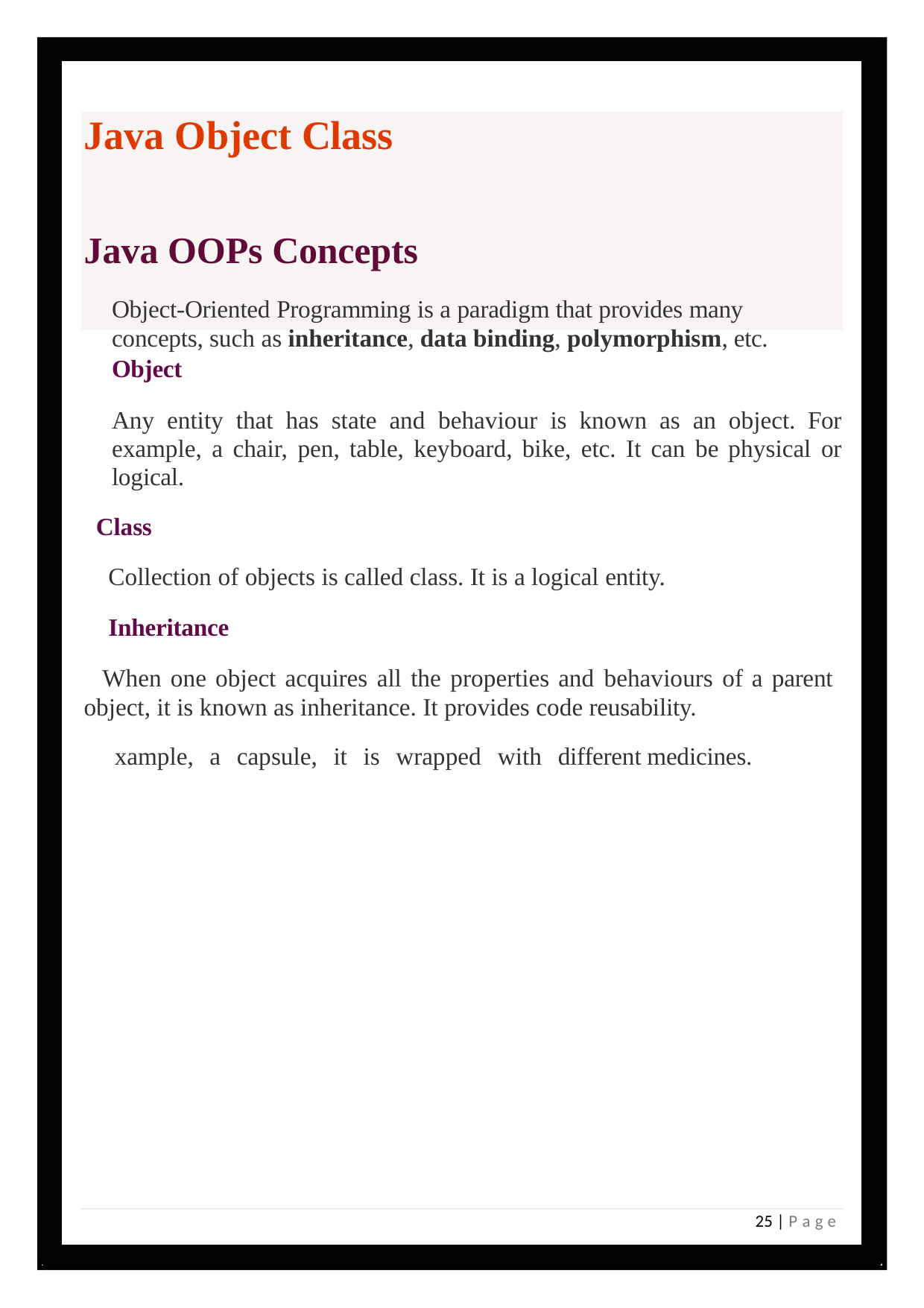

# Java Object Class
Java OOPs Concepts
Object-Oriented Programming is a paradigm that provides many concepts, such as inheritance, data binding, polymorphism, etc.
Object
Any entity that has state and behaviour is known as an object. For example, a chair, pen, table, keyboard, bike, etc. It can be physical or logical.
Class
Collection of objects is called class. It is a logical entity.
Inheritance
When one object acquires all the properties and behaviours of a parent object, it is known as inheritance. It provides code reusability.
xample,  a  capsule,  it  is  wrapped  with  different medicines.
25 | P a g e